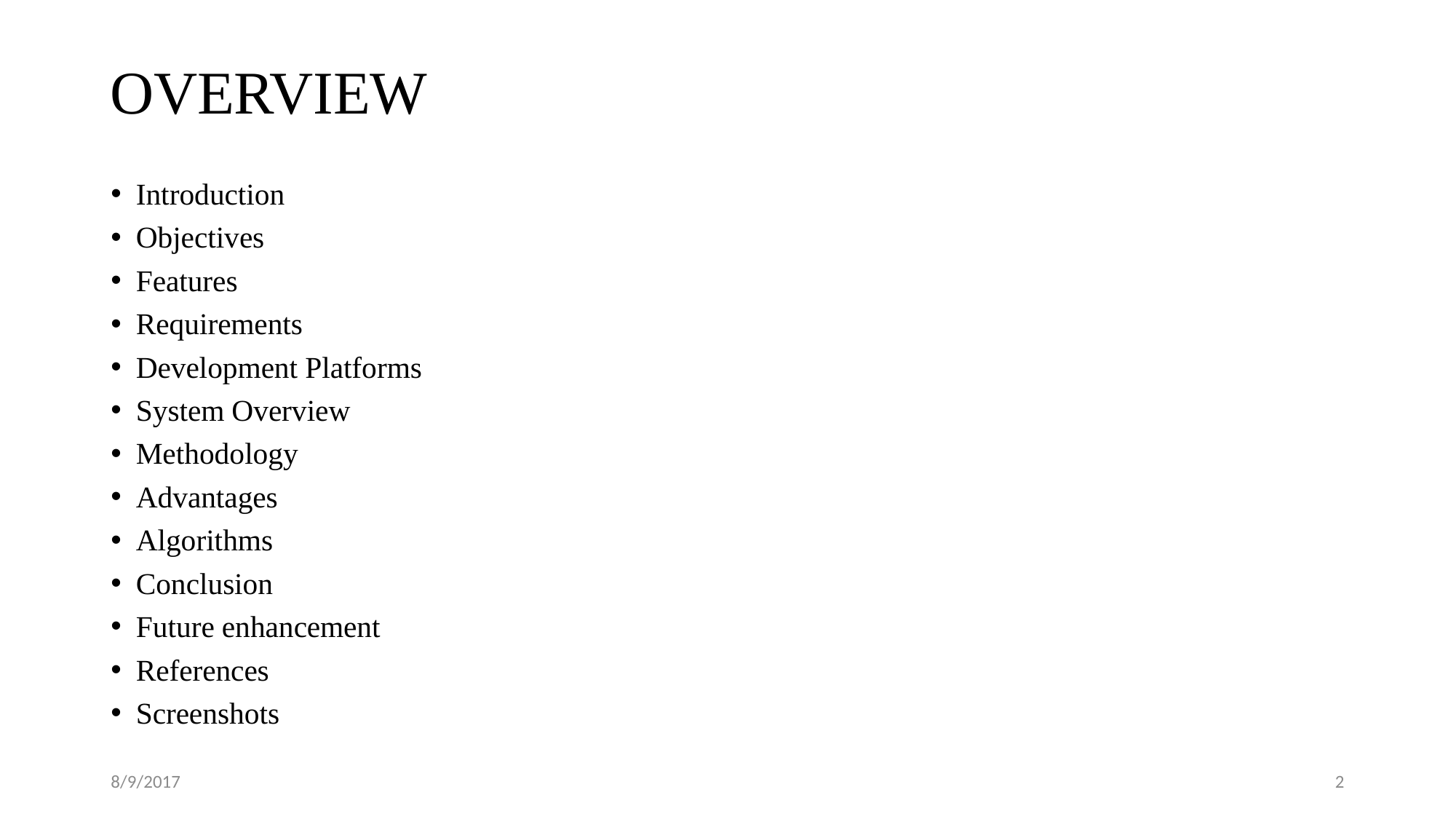

# OVERVIEW
Introduction
Objectives
Features
Requirements
Development Platforms
System Overview
Methodology
Advantages
Algorithms
Conclusion
Future enhancement
References
Screenshots

8/9/2017
2